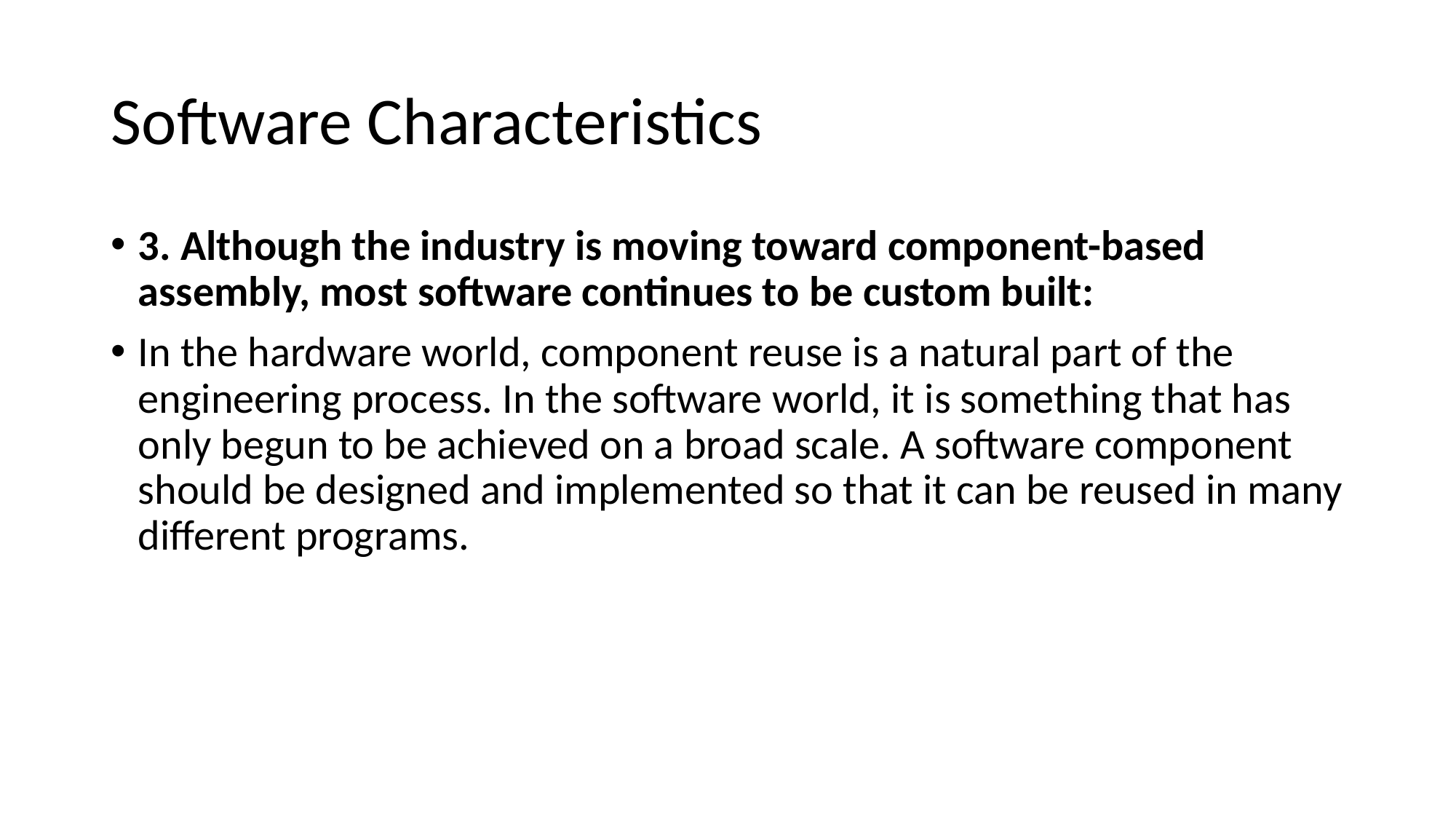

# Software Characteristics
3. Although the industry is moving toward component-based assembly, most software continues to be custom built:
In the hardware world, component reuse is a natural part of the engineering process. In the software world, it is something that has only begun to be achieved on a broad scale. A software component should be designed and implemented so that it can be reused in many different programs.